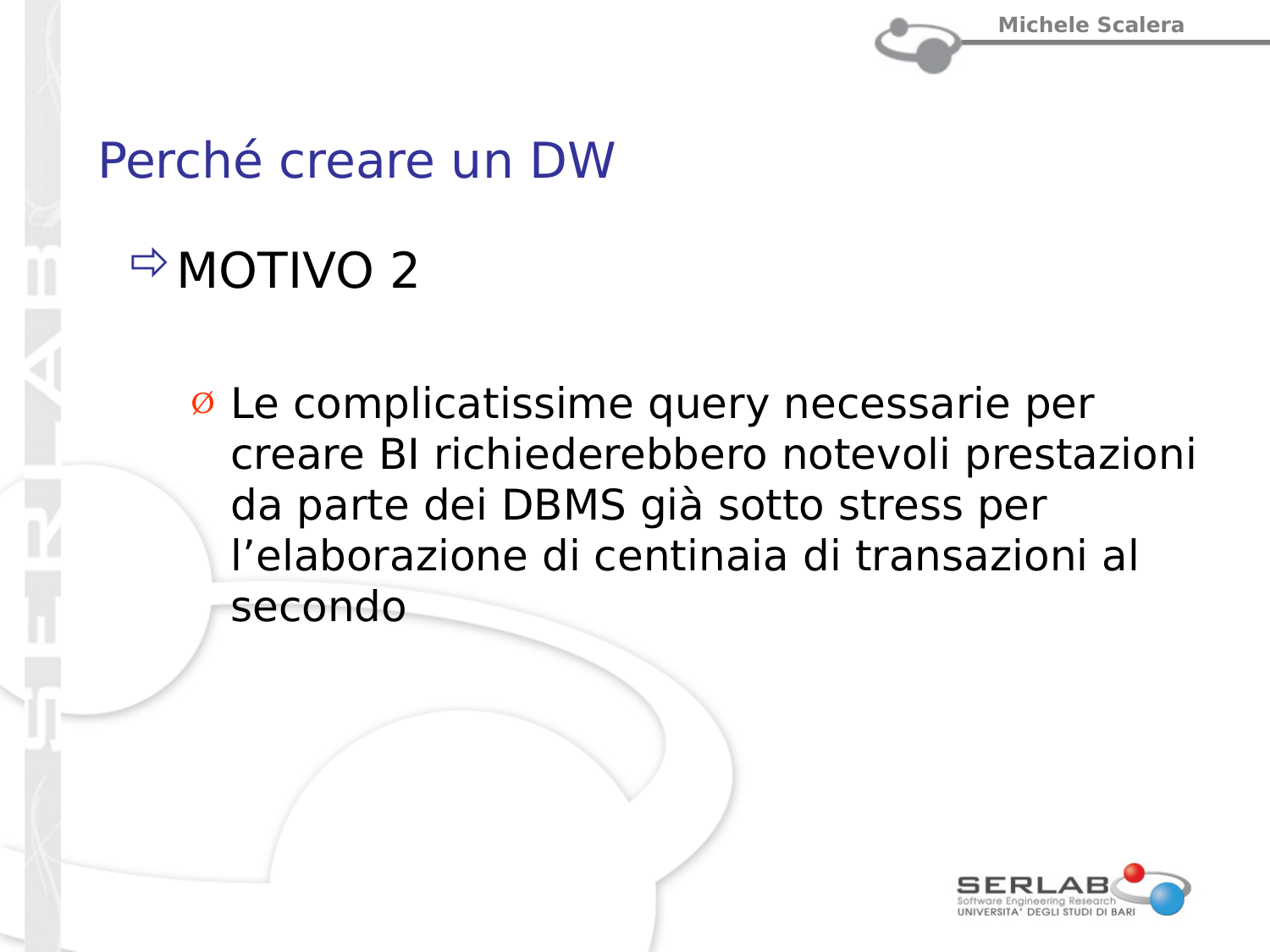

# Perché creare un DW
MOTIVO 2

Le complicatissime query necessarie per creare BI richiederebbero notevoli prestazioni da parte dei DBMS già sotto stress per l’elaborazione di centinaia di transazioni al secondo
prof. Michele Scalera